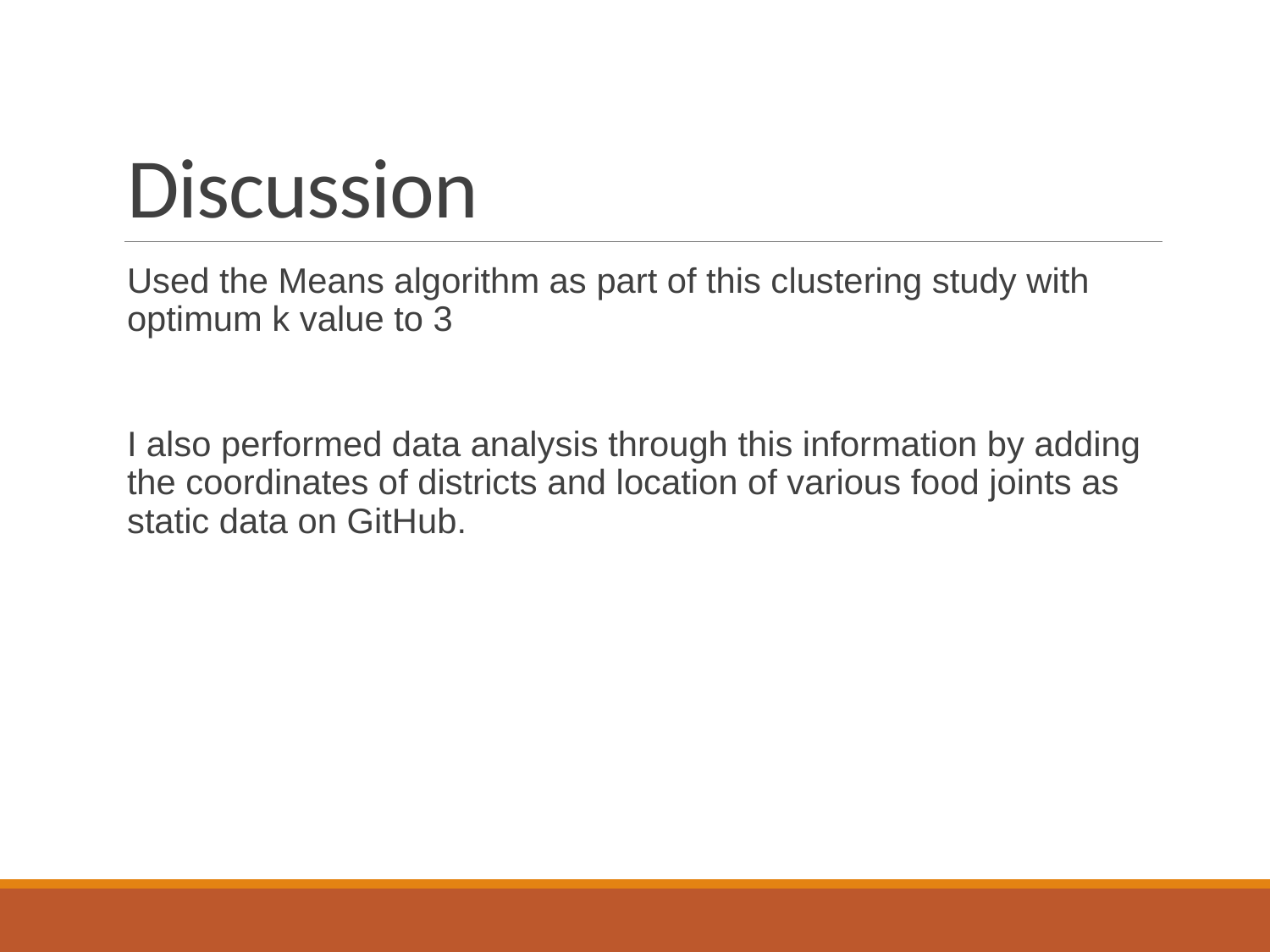

# Discussion
Used the Means algorithm as part of this clustering study with optimum k value to 3

I also performed data analysis through this information by adding the coordinates of districts and location of various food joints as static data on GitHub.